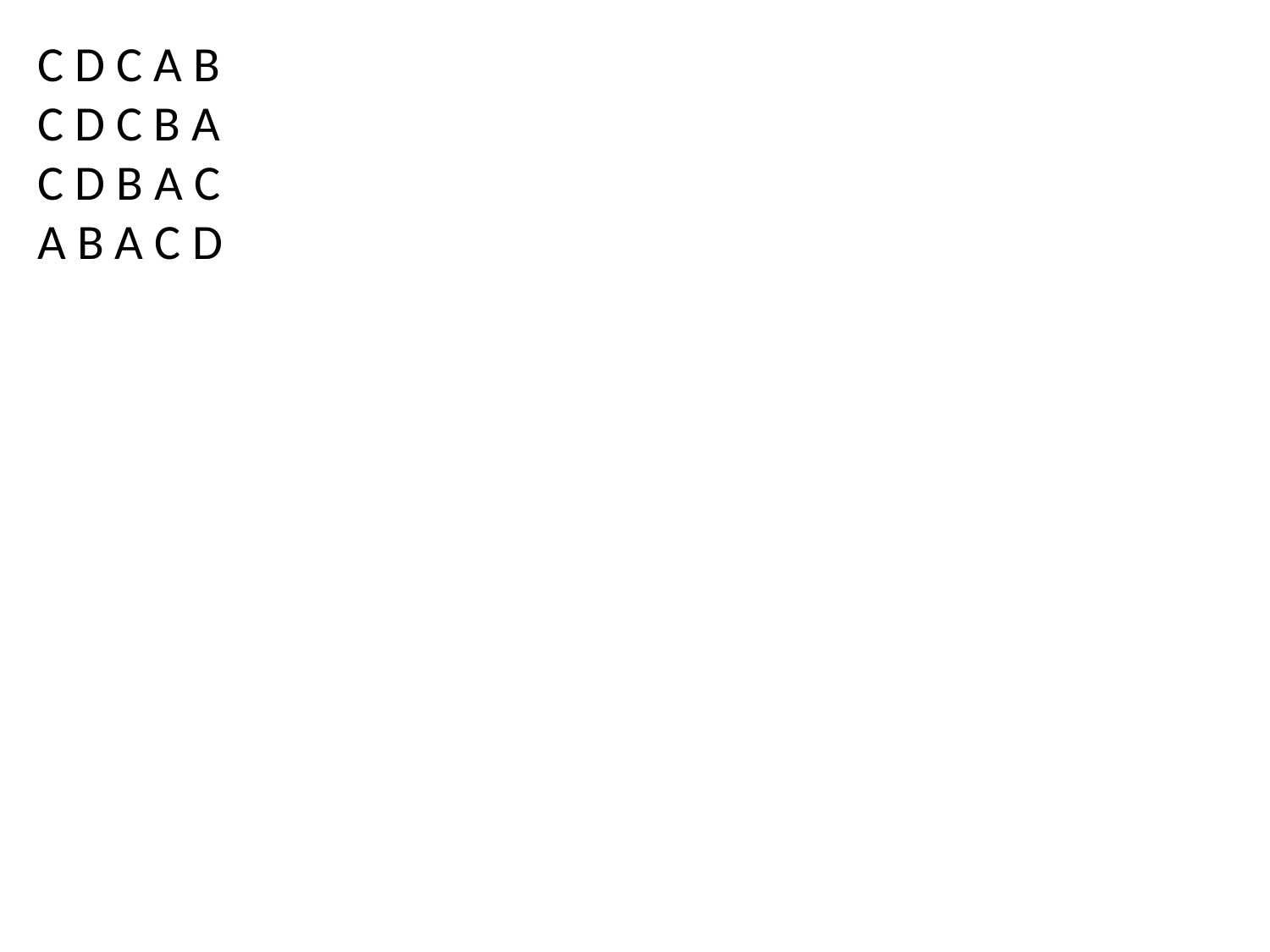

C D C A B
C D C B A
C D B A C
A B A C D